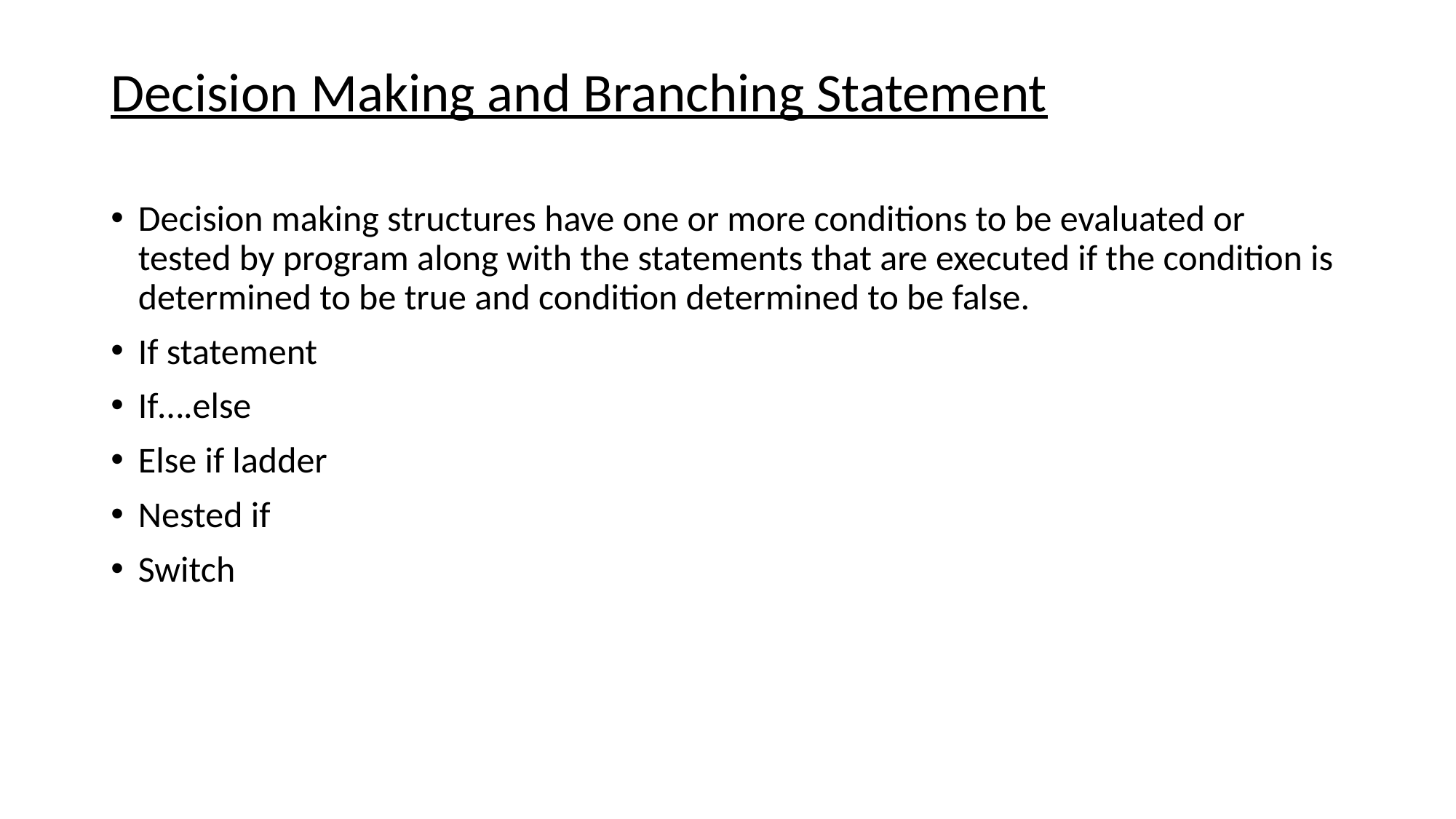

# Decision Making and Branching Statement
Decision making structures have one or more conditions to be evaluated or tested by program along with the statements that are executed if the condition is determined to be true and condition determined to be false.
If statement
If….else
Else if ladder
Nested if
Switch